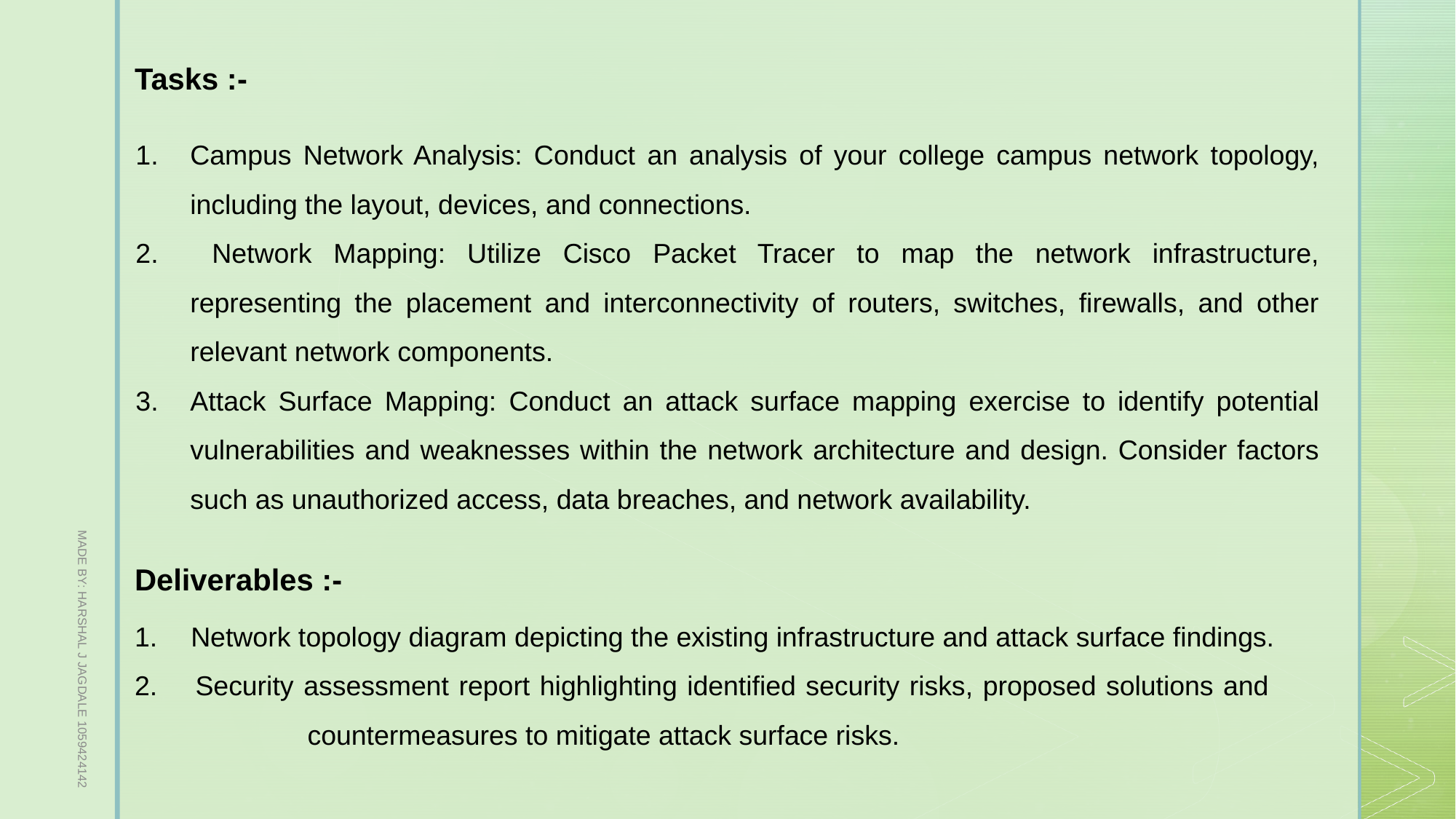

Tasks :-
Campus Network Analysis: Conduct an analysis of your college campus network topology, including the layout, devices, and connections.
 Network Mapping: Utilize Cisco Packet Tracer to map the network infrastructure, representing the placement and interconnectivity of routers, switches, firewalls, and other relevant network components.
Attack Surface Mapping: Conduct an attack surface mapping exercise to identify potential vulnerabilities and weaknesses within the network architecture and design. Consider factors such as unauthorized access, data breaches, and network availability.
MADE BY: HARSHAL J JAGDALE 1059424142
Deliverables :-
  Network topology diagram depicting the existing infrastructure and attack surface findings.
  Security assessment report highlighting identified security risks, proposed solutions and      	   countermeasures to mitigate attack surface risks.